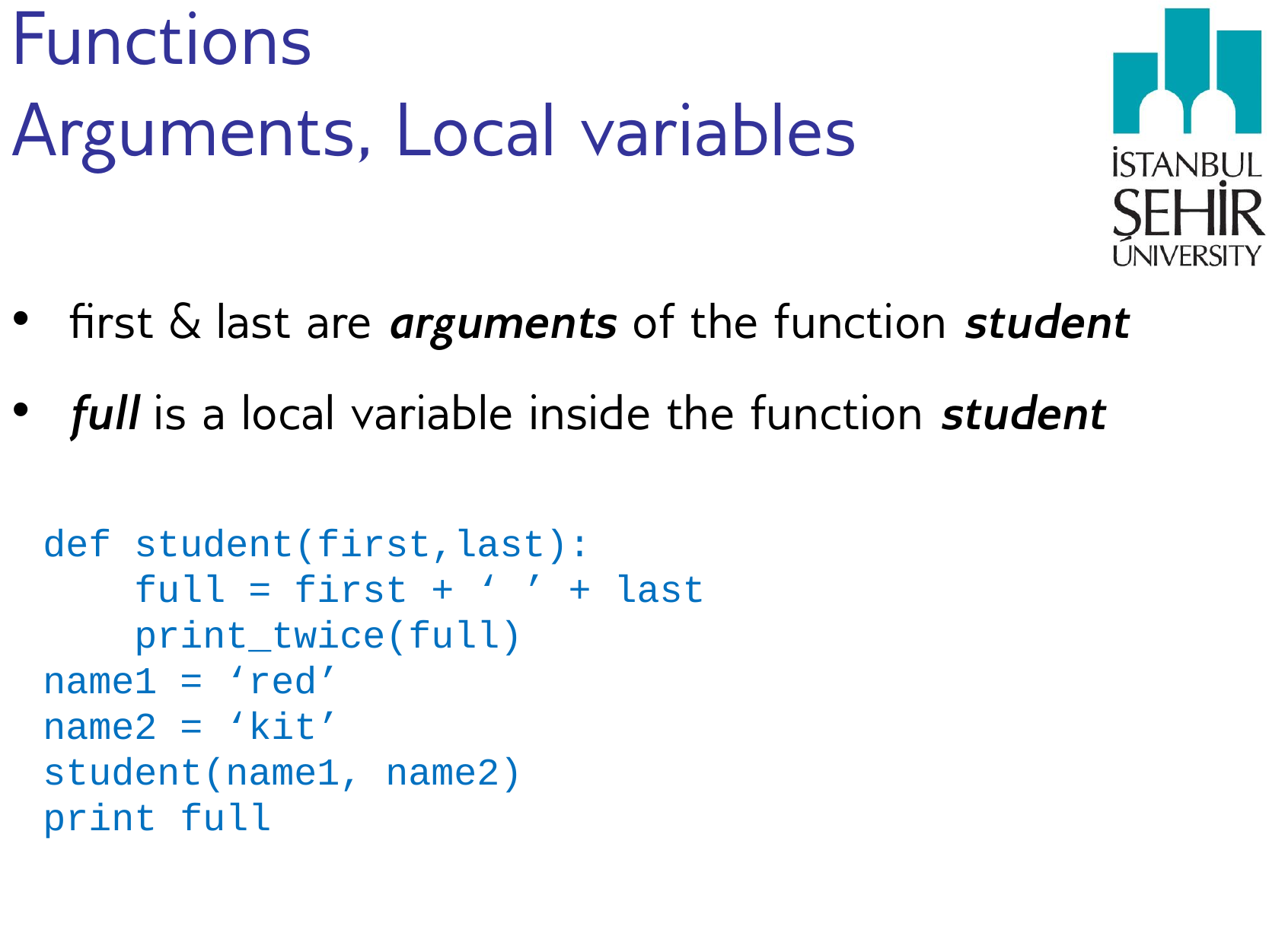

# Functions Arguments, Local variables
first & last are arguments of the function student
full is a local variable inside the function student
def student(first,last):
    full = first + ‘ ’ + last
    print_twice(full)
name1 = ‘red’
name2 = ‘kit’
student(name1, name2)
print full